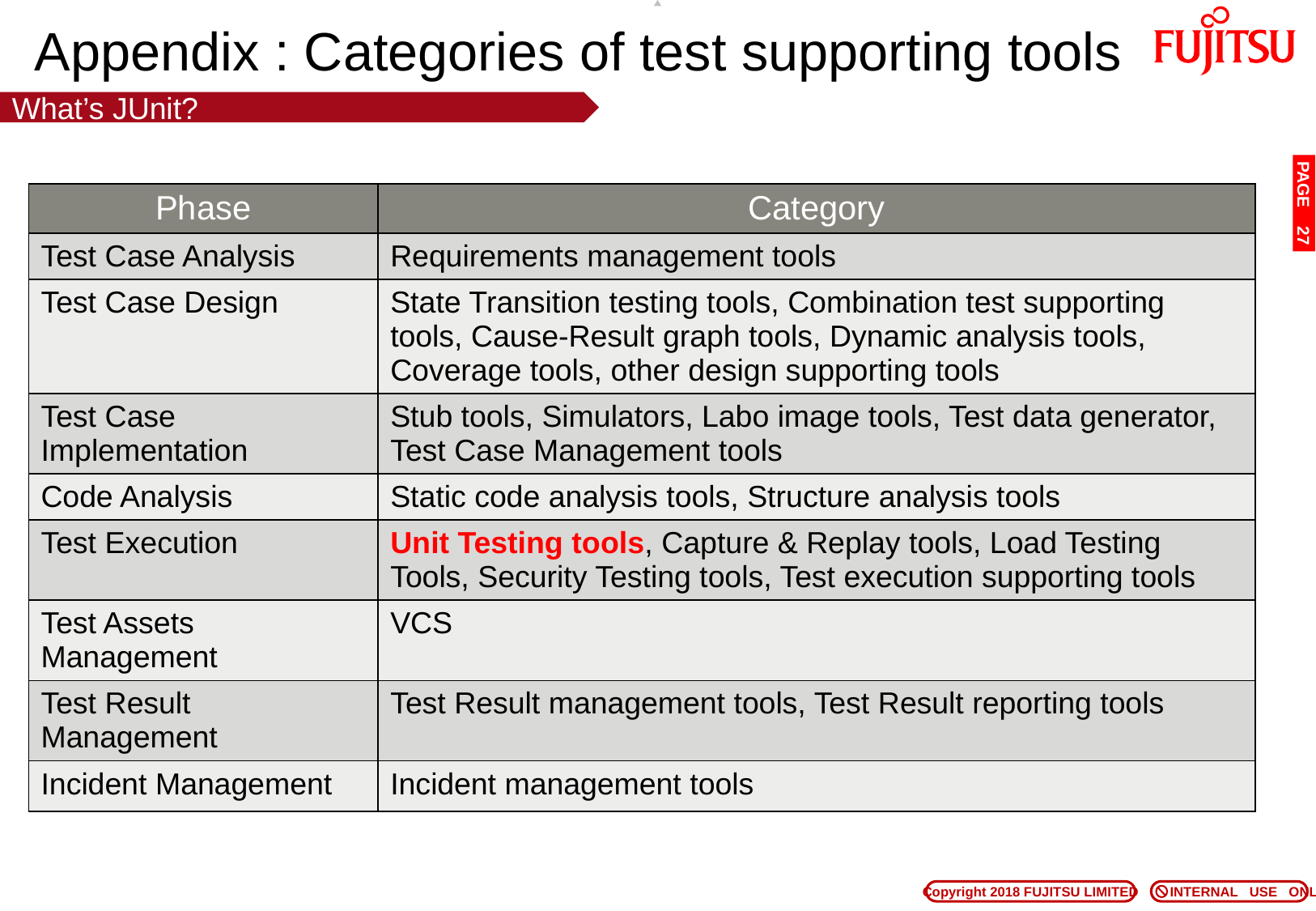

# Appendix : Categories of test supporting tools
What’s JUnit?
| Phase | Category |
| --- | --- |
| Test Case Analysis | Requirements management tools |
| Test Case Design | State Transition testing tools, Combination test supporting tools, Cause-Result graph tools, Dynamic analysis tools, Coverage tools, other design supporting tools |
| Test Case Implementation | Stub tools, Simulators, Labo image tools, Test data generator, Test Case Management tools |
| Code Analysis | Static code analysis tools, Structure analysis tools |
| Test Execution | Unit Testing tools, Capture & Replay tools, Load Testing Tools, Security Testing tools, Test execution supporting tools |
| Test Assets Management | VCS |
| Test Result Management | Test Result management tools, Test Result reporting tools |
| Incident Management | Incident management tools |
PAGE    27